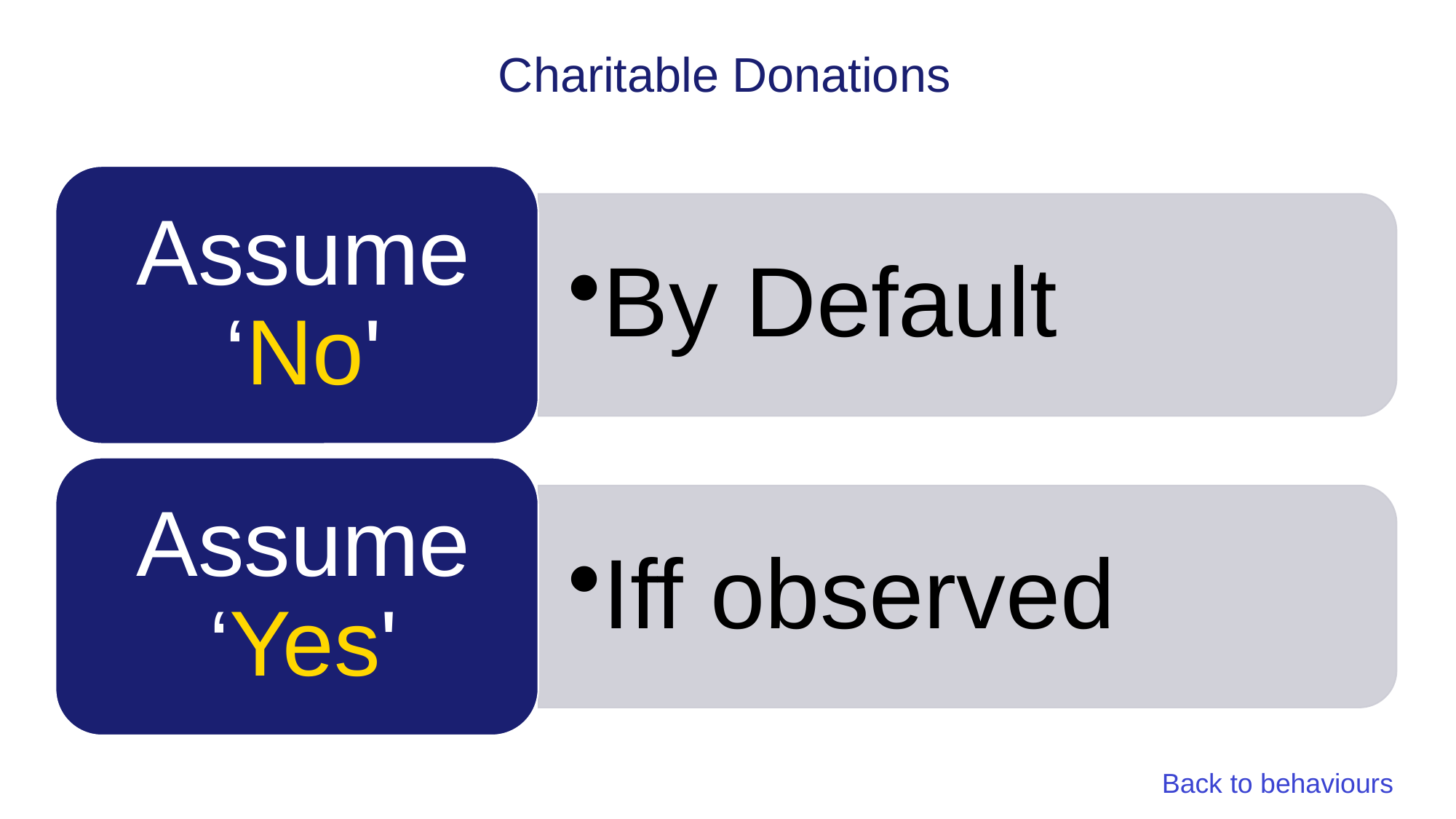

# Charitable Donations
By Default
Assume ‘No'
Iff observed
Assume ‘Yes'

Back to behaviours